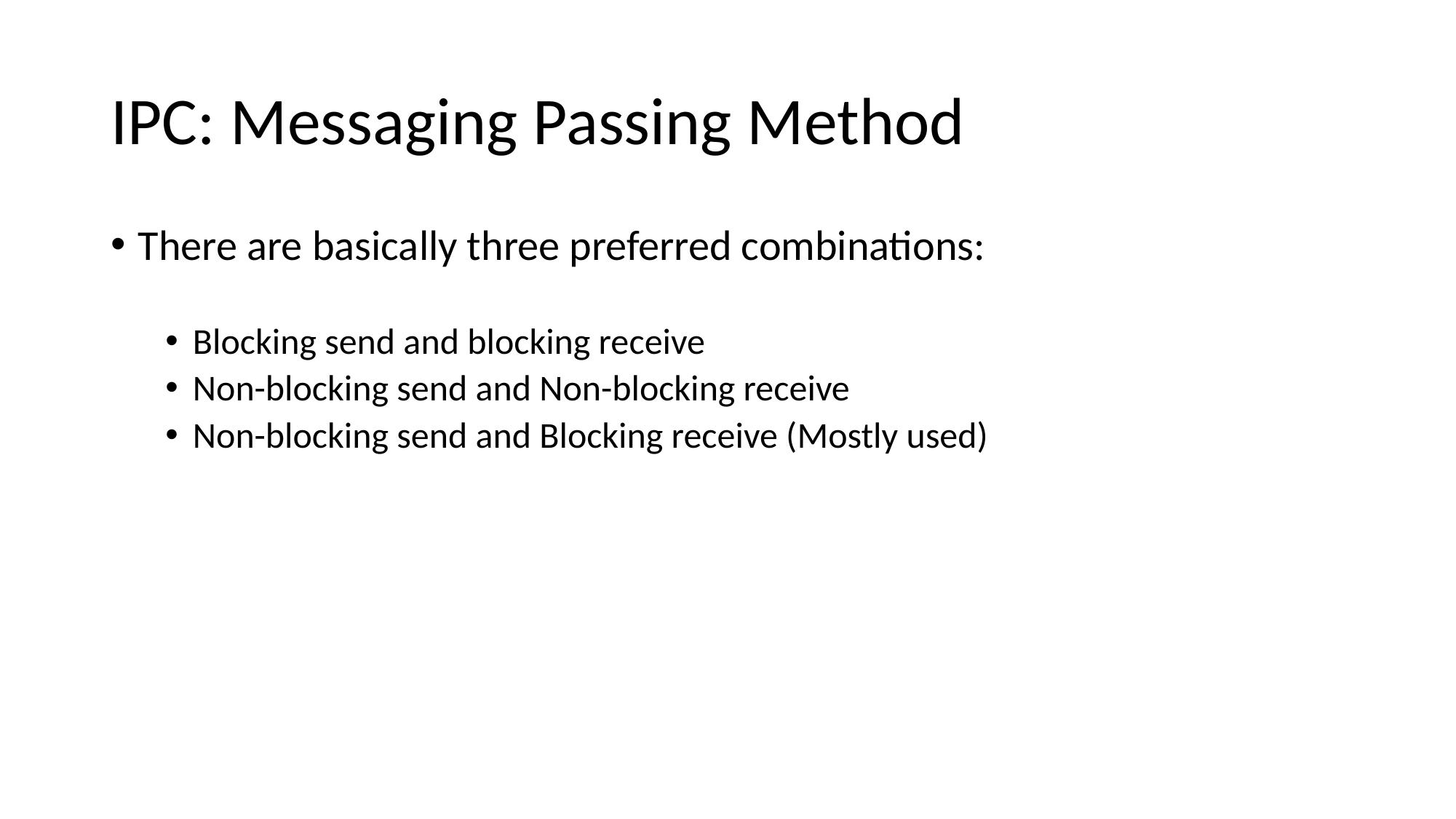

# IPC: Messaging Passing Method
There are basically three preferred combinations:
Blocking send and blocking receive
Non-blocking send and Non-blocking receive
Non-blocking send and Blocking receive (Mostly used)